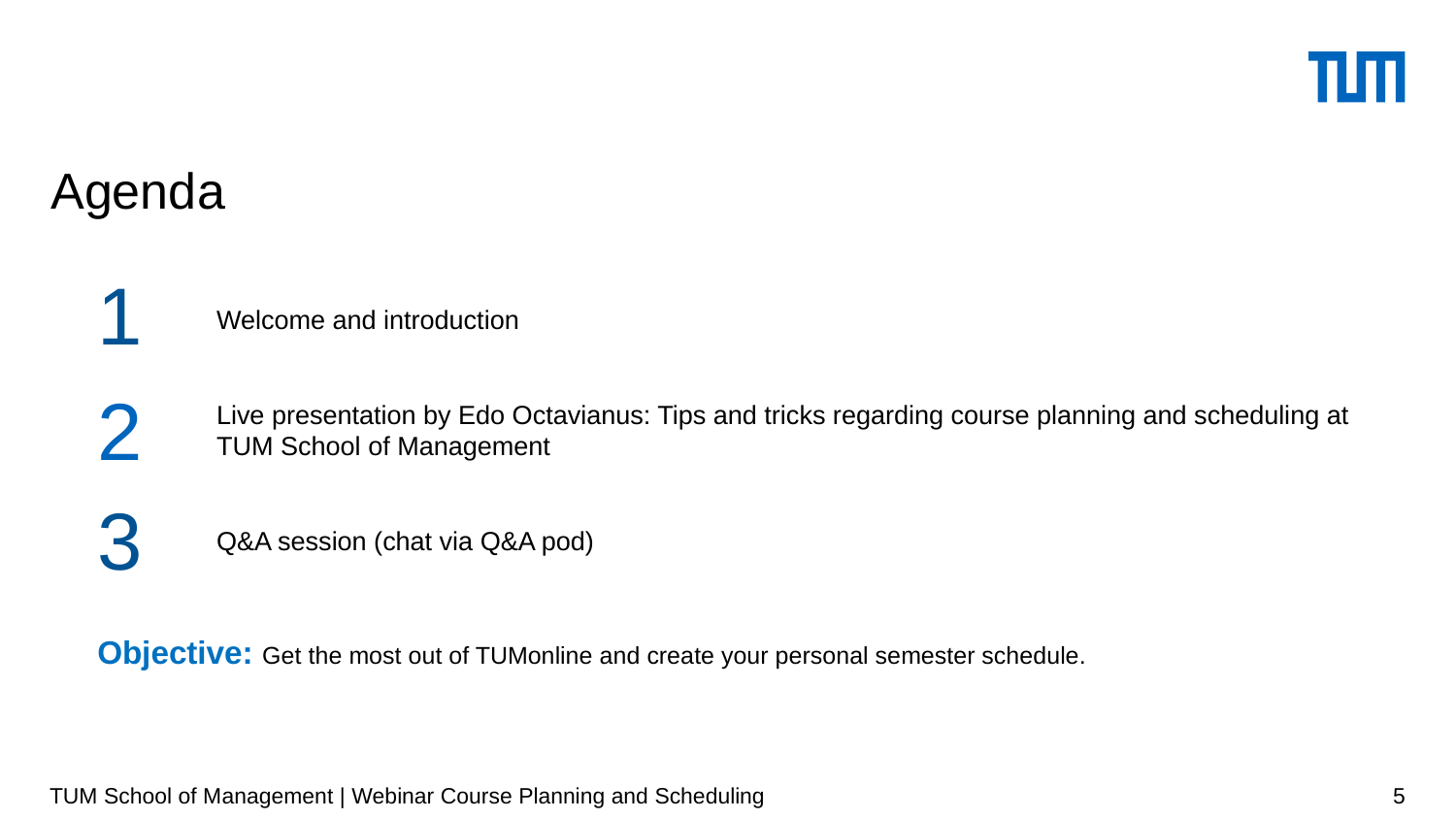

# Agenda

Welcome and introduction

Live presentation by Edo Octavianus: Tips and tricks regarding course planning and scheduling at TUM School of Management

Q&A session (chat via Q&A pod)

1
2
3
Objective: Get the most out of TUMonline and create your personal semester schedule.
TUM School of Management | Webinar Course Planning and Scheduling
5